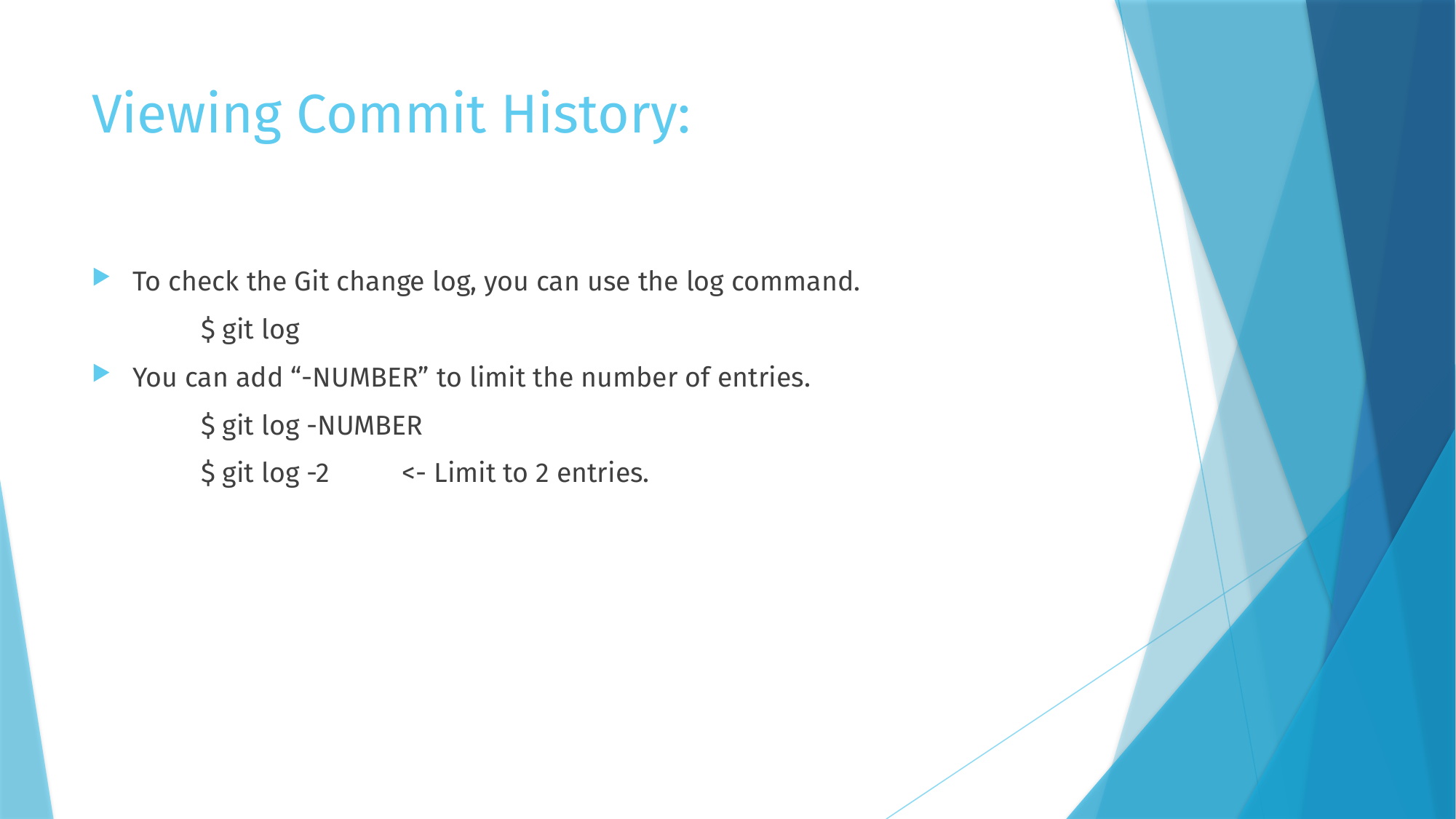

# Viewing Commit History:
To check the Git change log, you can use the log command.
	$ git log
You can add “-NUMBER” to limit the number of entries.
	$ git log -NUMBER
	$ git log -2          <- Limit to 2 entries.